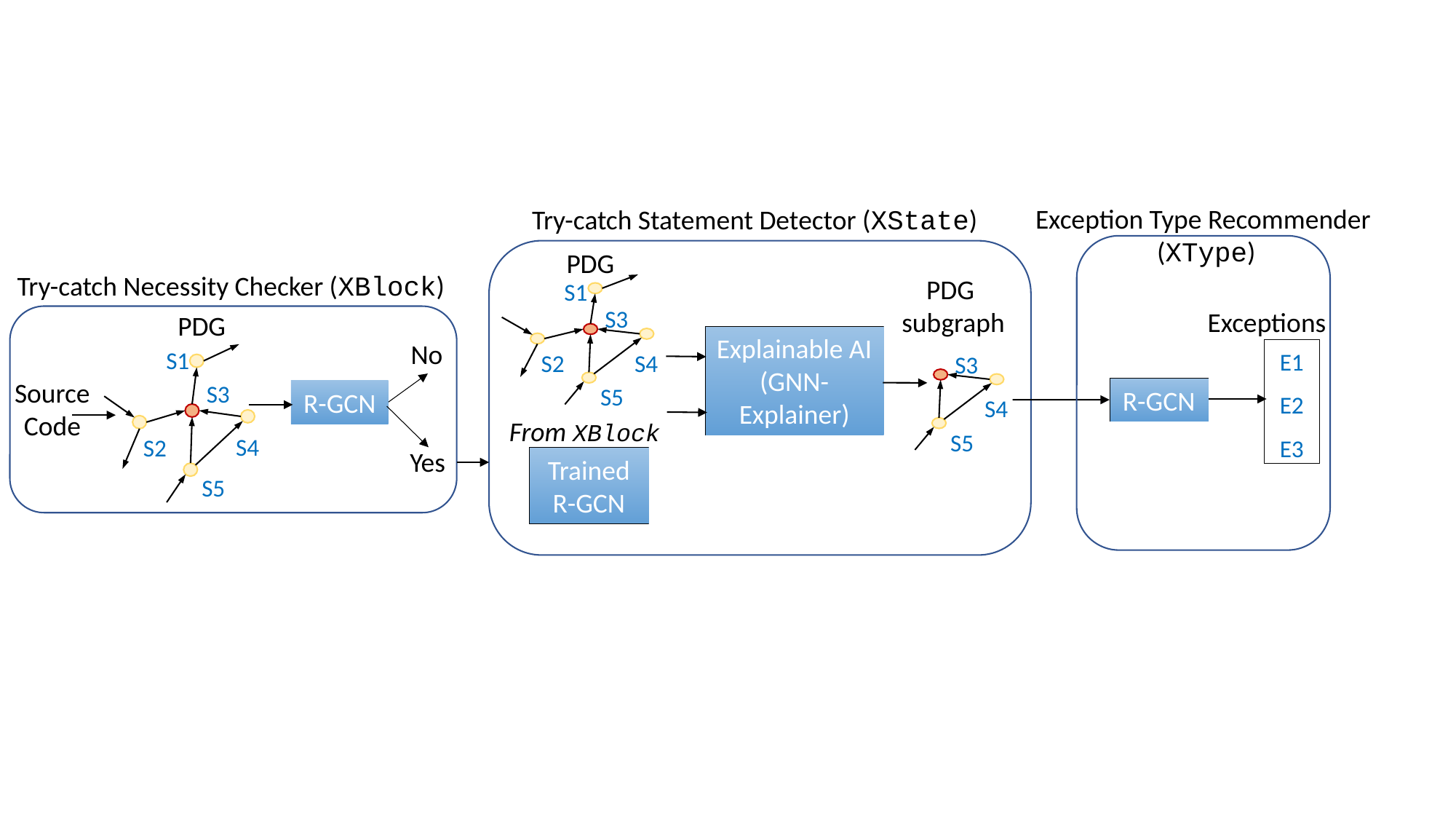

Exception Type Recommender
(XType)
Try-catch Statement Detector (XState)

PDG

Try-catch Necessity Checker (XBlock)
PDG
subgraph
S1

S3
S4
S2
S5
Exceptions
PDG

Explainable AI
(GNN-Explainer)
No
S1

S3
S4
S2
S5
E1
E2
E3
S3

S4
S5
Source
Code
R-GCN
R-GCN
From XBlock
Yes
Trained R-GCN